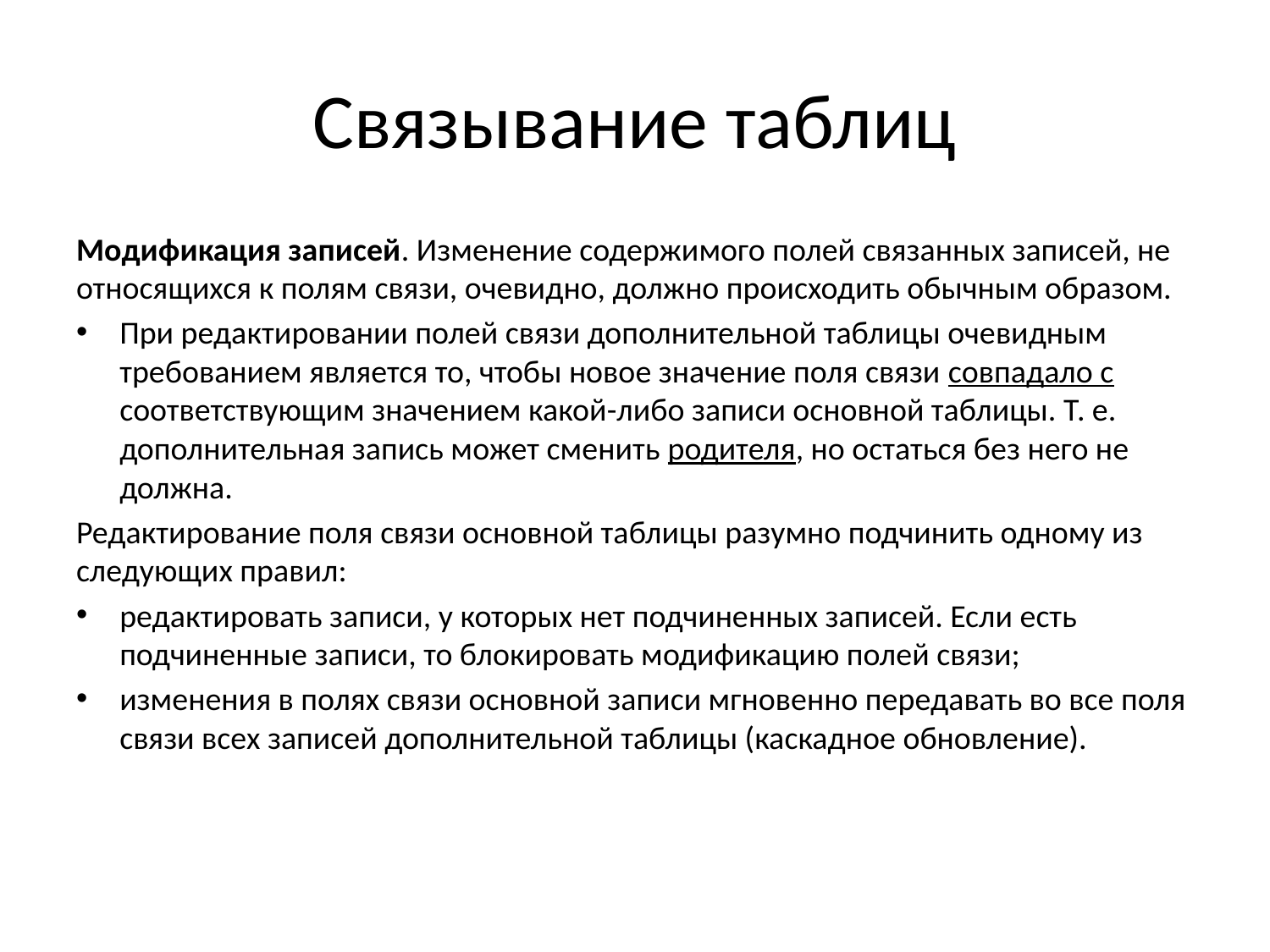

# Связывание таблиц
Модификация записей. Изменение содержимого полей связанных записей, не относящихся к полям связи, очевидно, должно происходить обычным образом.
При редактировании полей связи дополнительной таблицы очевидным требованием является то, чтобы новое значение поля связи совпадало с соответствующим значением какой-либо записи основной таблицы. Т. е. дополнительная запись может сменить родителя, но остаться без него не должна.
Редактирование поля связи основной таблицы разумно подчинить одному из cледующих правил:
редактировать записи, у которых нет подчиненных записей. Если есть подчиненные записи, то блокировать модификацию полей связи;
изменения в полях связи основной записи мгновенно передавать во все поля связи всех записей дополнительной таблицы (каскадное обновление).